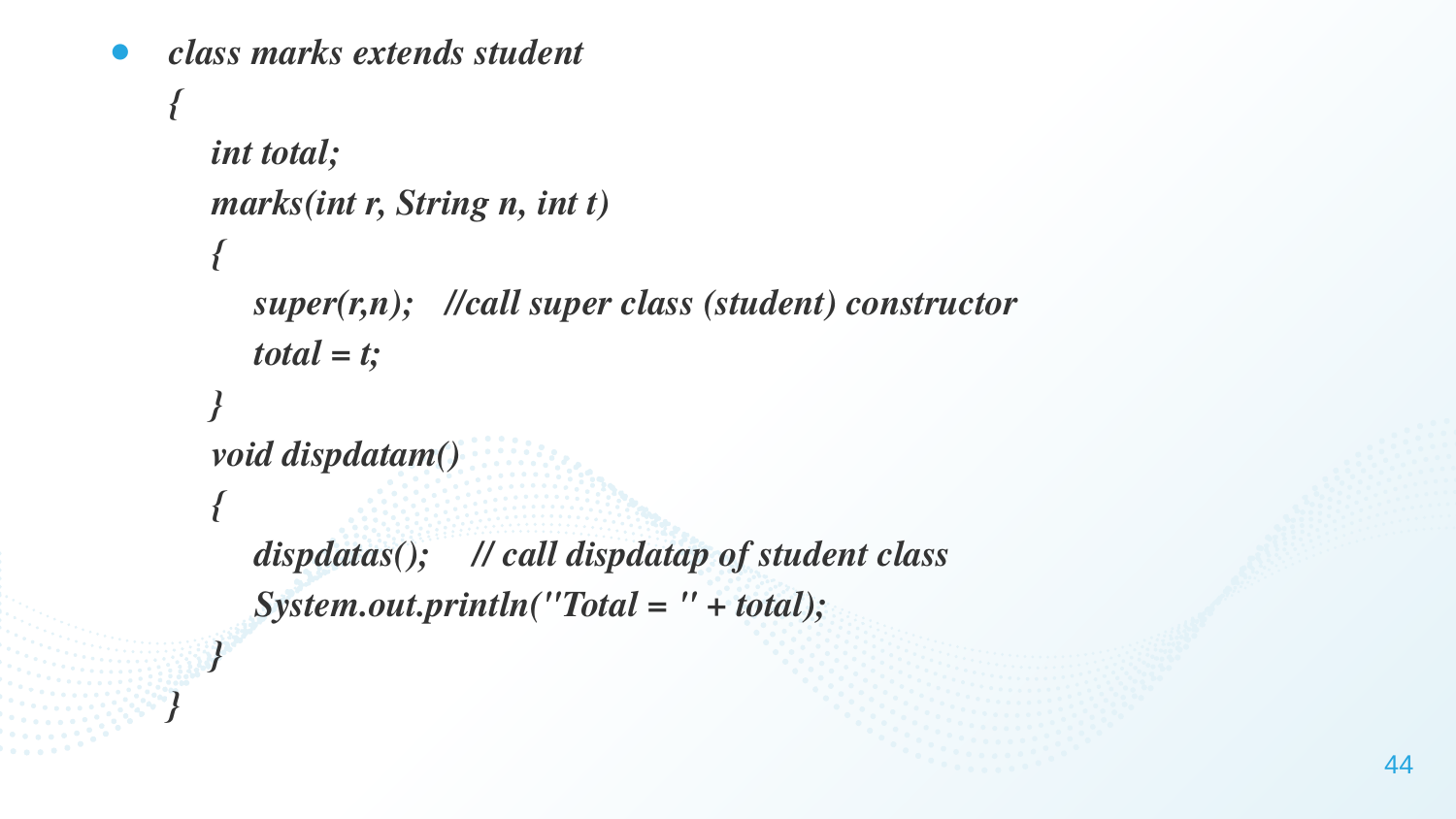

class marks extends student
{
    int total;
    marks(int r, String n, int t)
    {
        super(r,n);   //call super class (student) constructor
        total = t;
    }
    void dispdatam()
    {
        dispdatas();    // call dispdatap of student class
        System.out.println("Total = " + total);
    }
}
44